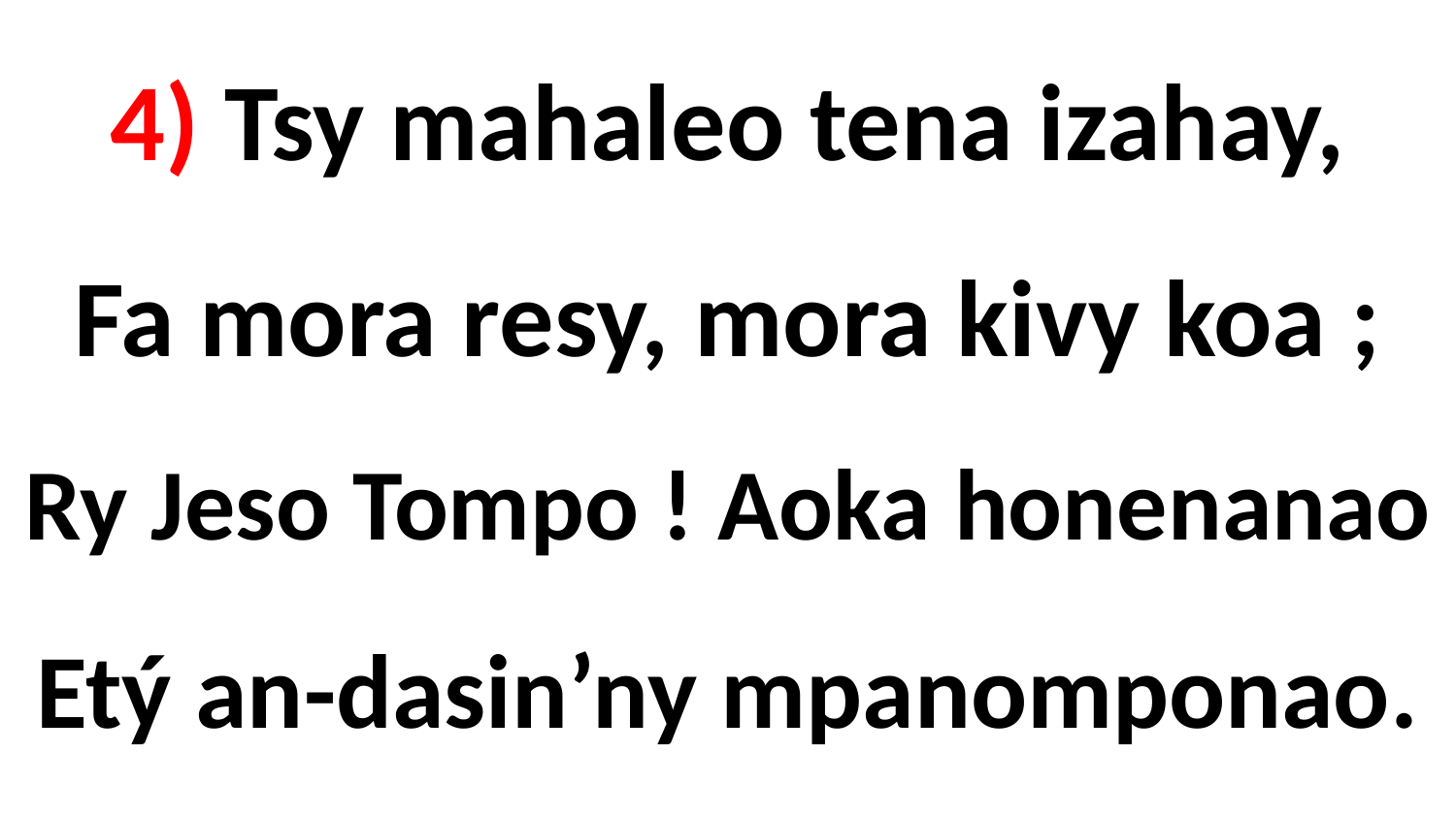

# 4) Tsy mahaleo tena izahay, Fa mora resy, mora kivy koa ; Ry Jeso Tompo ! Aoka honenanao Etý an-dasin’ny mpanomponao.